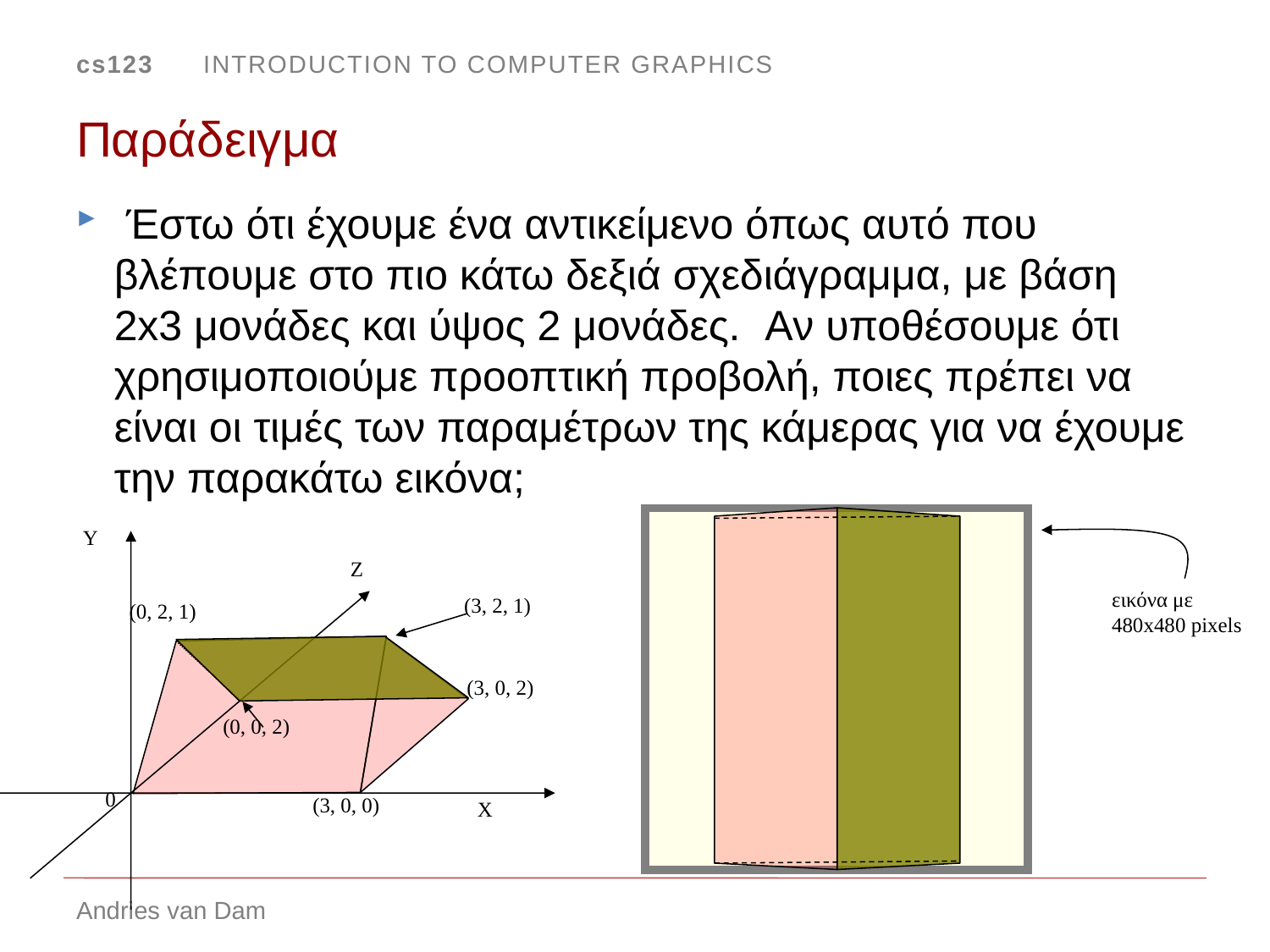

Παράδειγμα
 Έστω ότι έχουμε ένα αντικείμενο όπως αυτό που βλέπουμε στο πιο κάτω δεξιά σχεδιάγραμμα, με βάση 2x3 μονάδες και ύψος 2 μονάδες.  Aν υποθέσουμε ότι χρησιμοποιούμε προοπτική προβολή, ποιες πρέπει να είναι οι τιμές των παραμέτρων της κάμερας για να έχουμε την παρακάτω εικόνα;

εικόνα με
480x480 pixels

Y

Ζ
(3, 2, 1)

(0, 2, 1)

(3, 0, 2)

(0, 0, 2)
0
(3, 0, 0)
X